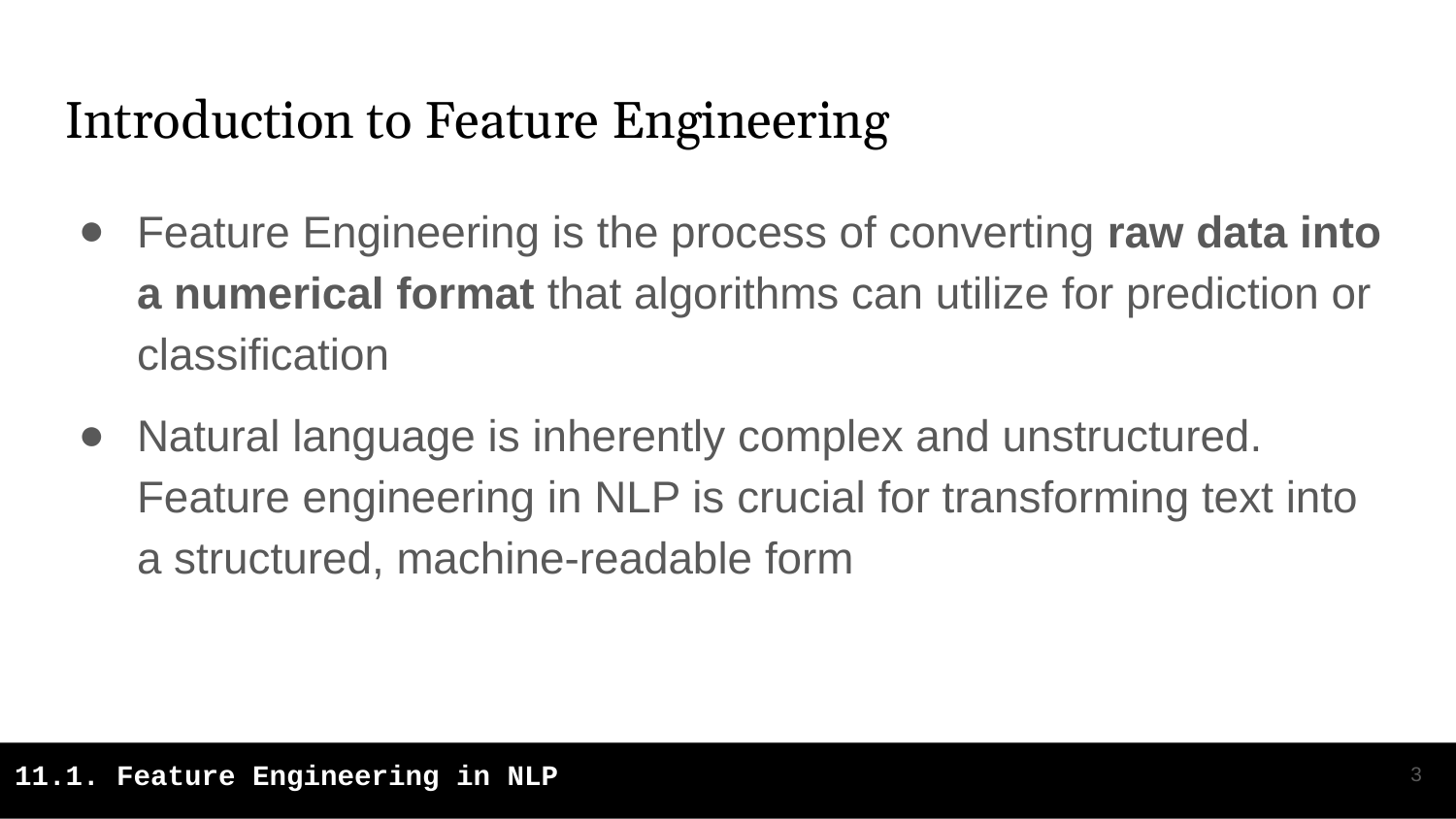

# Introduction to Feature Engineering
Feature Engineering is the process of converting raw data into a numerical format that algorithms can utilize for prediction or classification
Natural language is inherently complex and unstructured. Feature engineering in NLP is crucial for transforming text into a structured, machine-readable form
3
11.1. Feature Engineering in NLP